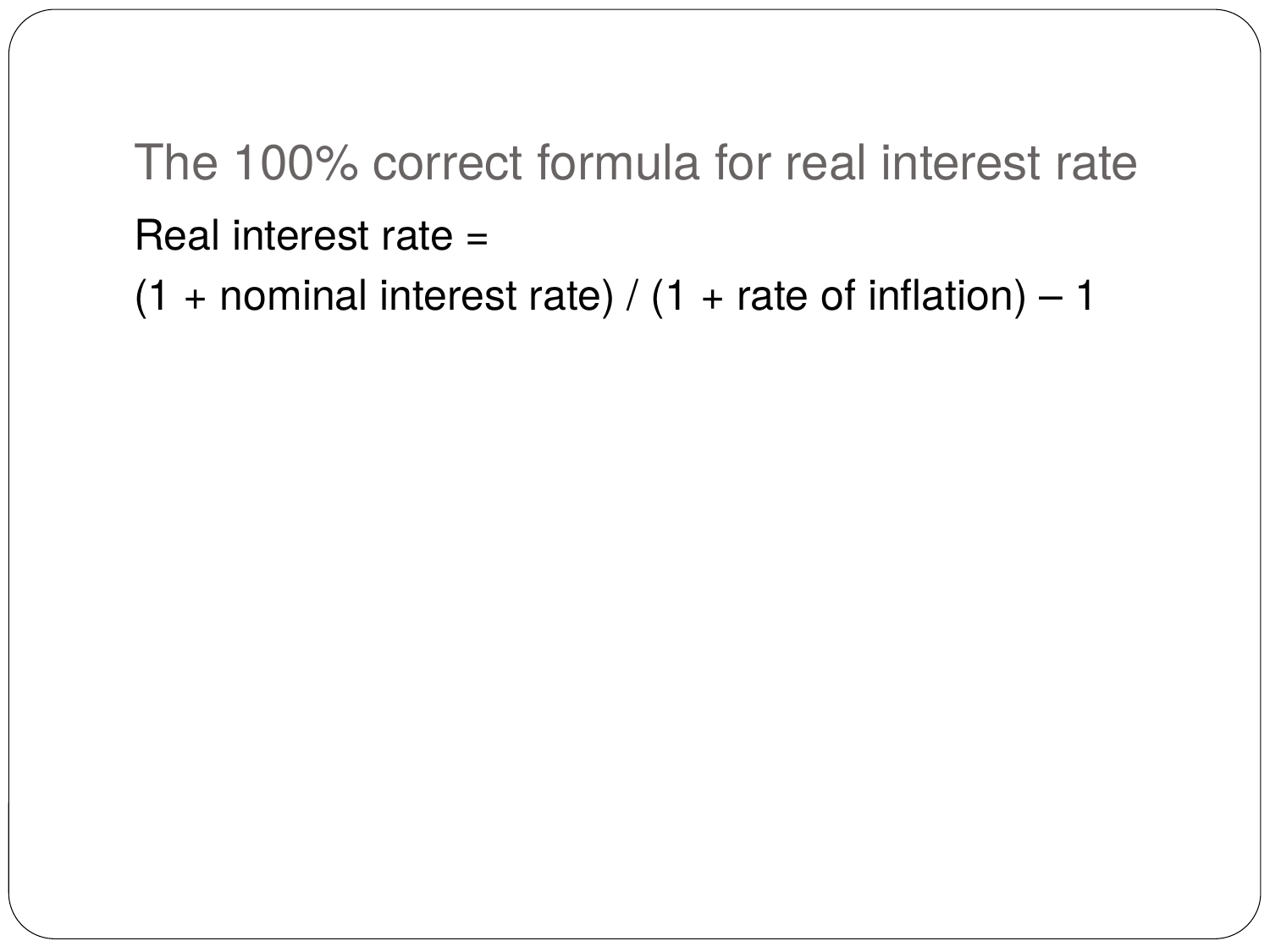

# The 100% correct formula for real interest rate
Real interest rate =
(1 + nominal interest rate) / (1 + rate of inflation) – 1